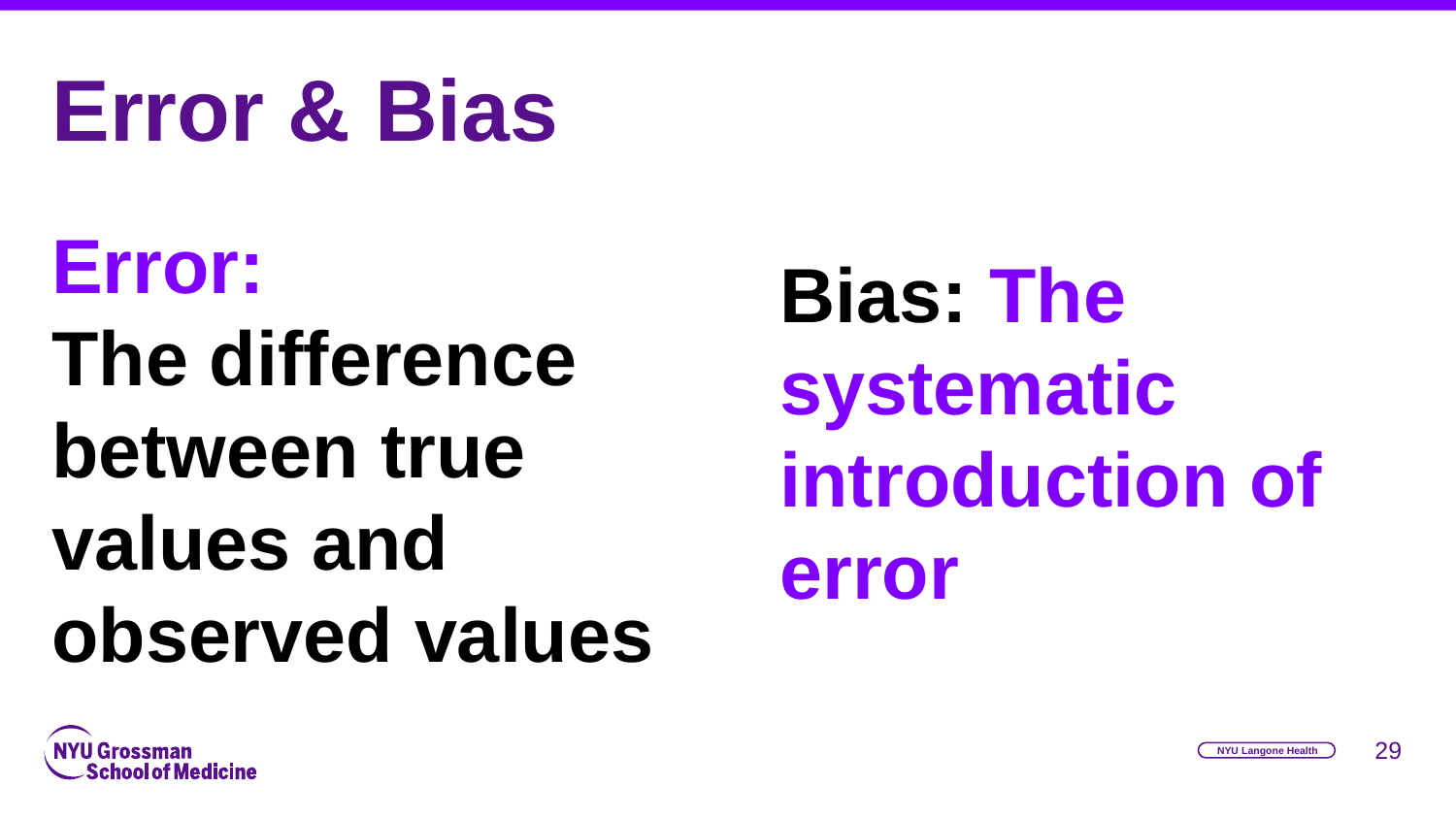

# Error & Bias
Error:
The difference between true values and observed values

Bias: The systematic introduction of error
29
NYU Langone Health